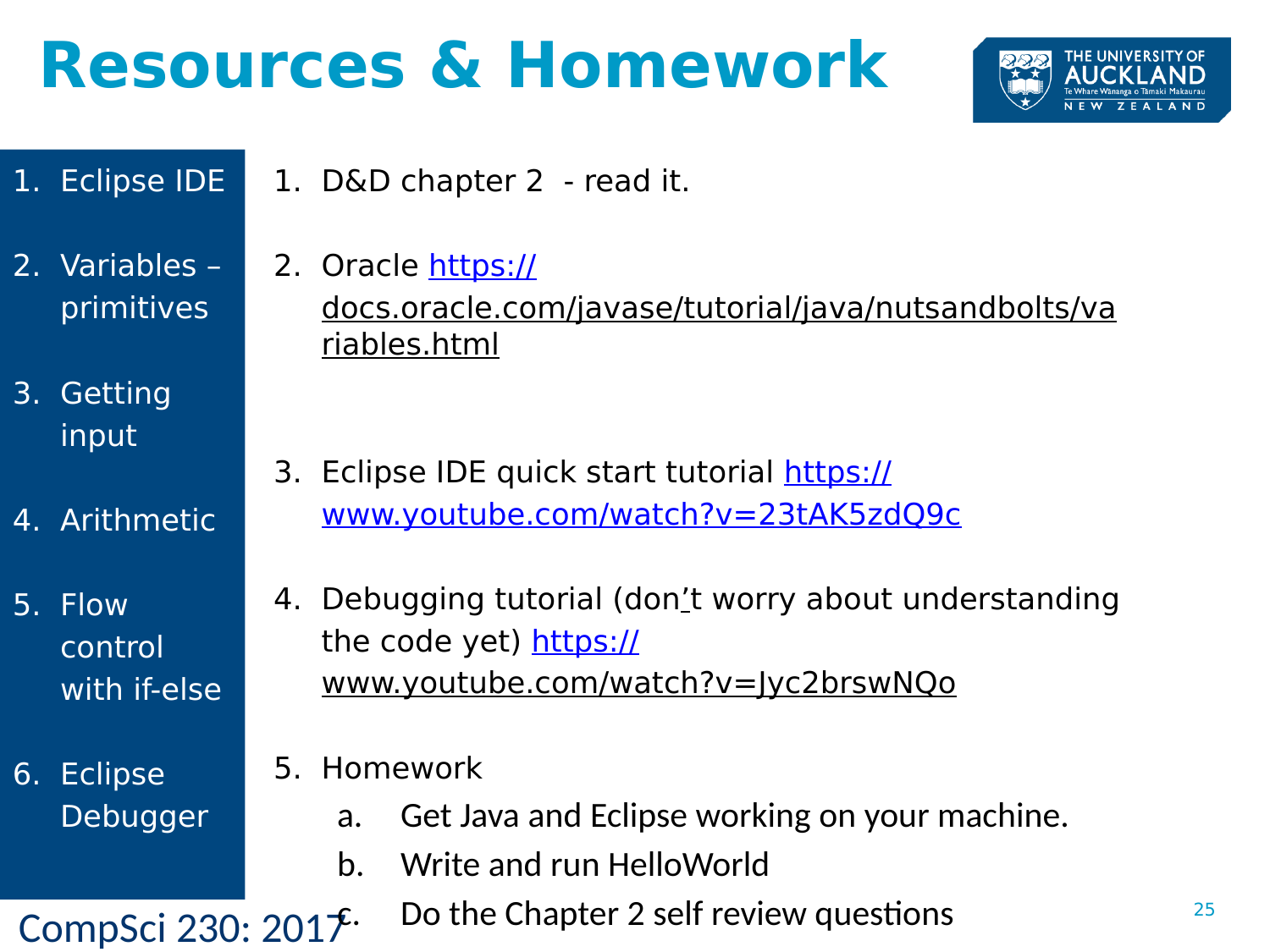

# Resources & Homework
D&D chapter 2  - read it.

Oracle https://docs.oracle.com/javase/tutorial/java/nutsandbolts/variables.html

Eclipse IDE quick start tutorial https://www.youtube.com/watch?v=23tAK5zdQ9c

Debugging tutorial (don’t worry about understanding the code yet) https://www.youtube.com/watch?v=Jyc2brswNQo

Homework
Get Java and Eclipse working on your machine.
Write and run HelloWorld
Do the Chapter 2 self review questions

Eclipse IDE

Variables –primitives

Getting input

Arithmetic

Flow control with if-else

Eclipse Debugger
25